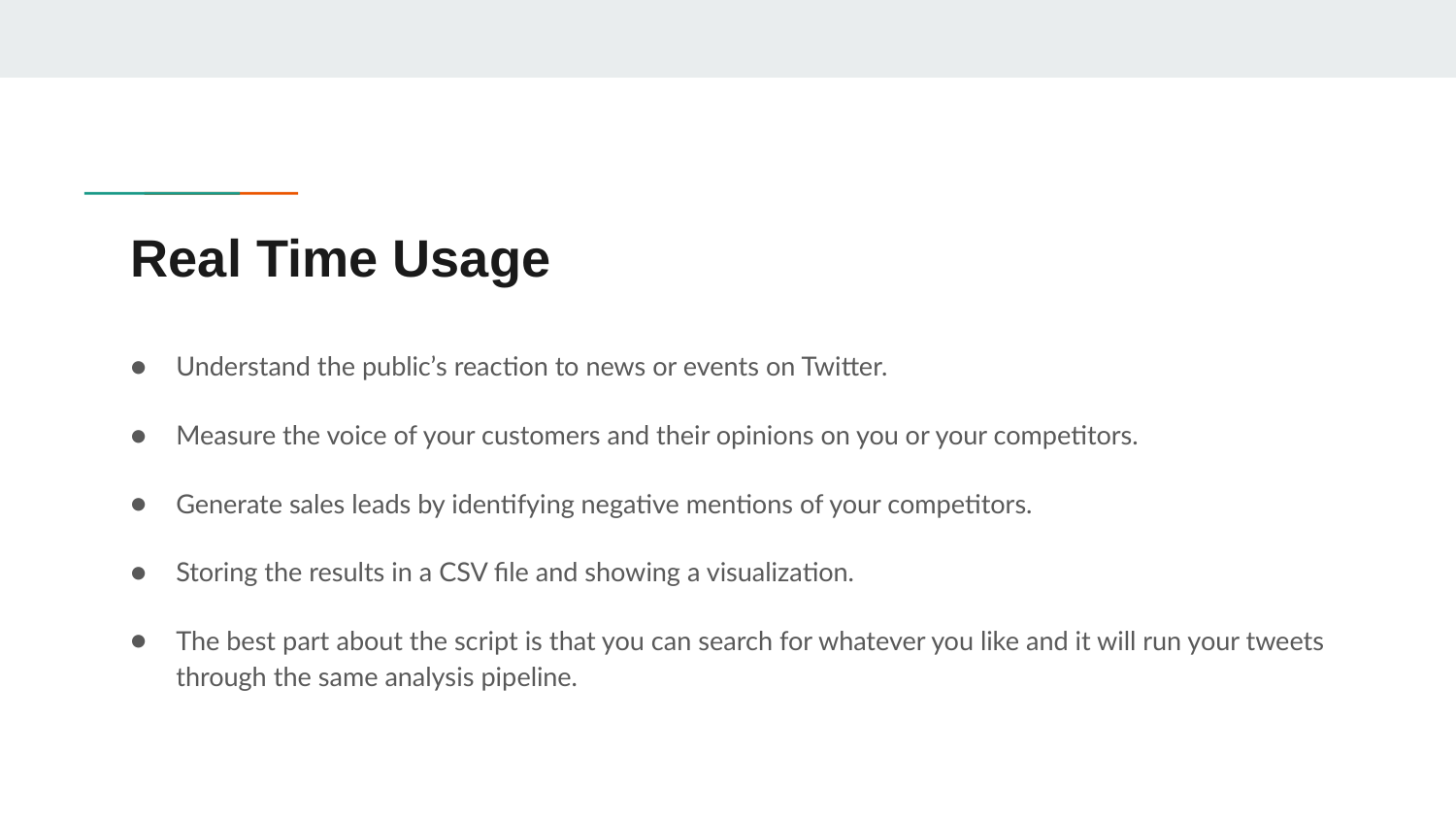

# Real Time Usage
Understand the public’s reaction to news or events on Twitter.
Measure the voice of your customers and their opinions on you or your competitors.
Generate sales leads by identifying negative mentions of your competitors.
Storing the results in a CSV file and showing a visualization.
The best part about the script is that you can search for whatever you like and it will run your tweets through the same analysis pipeline.